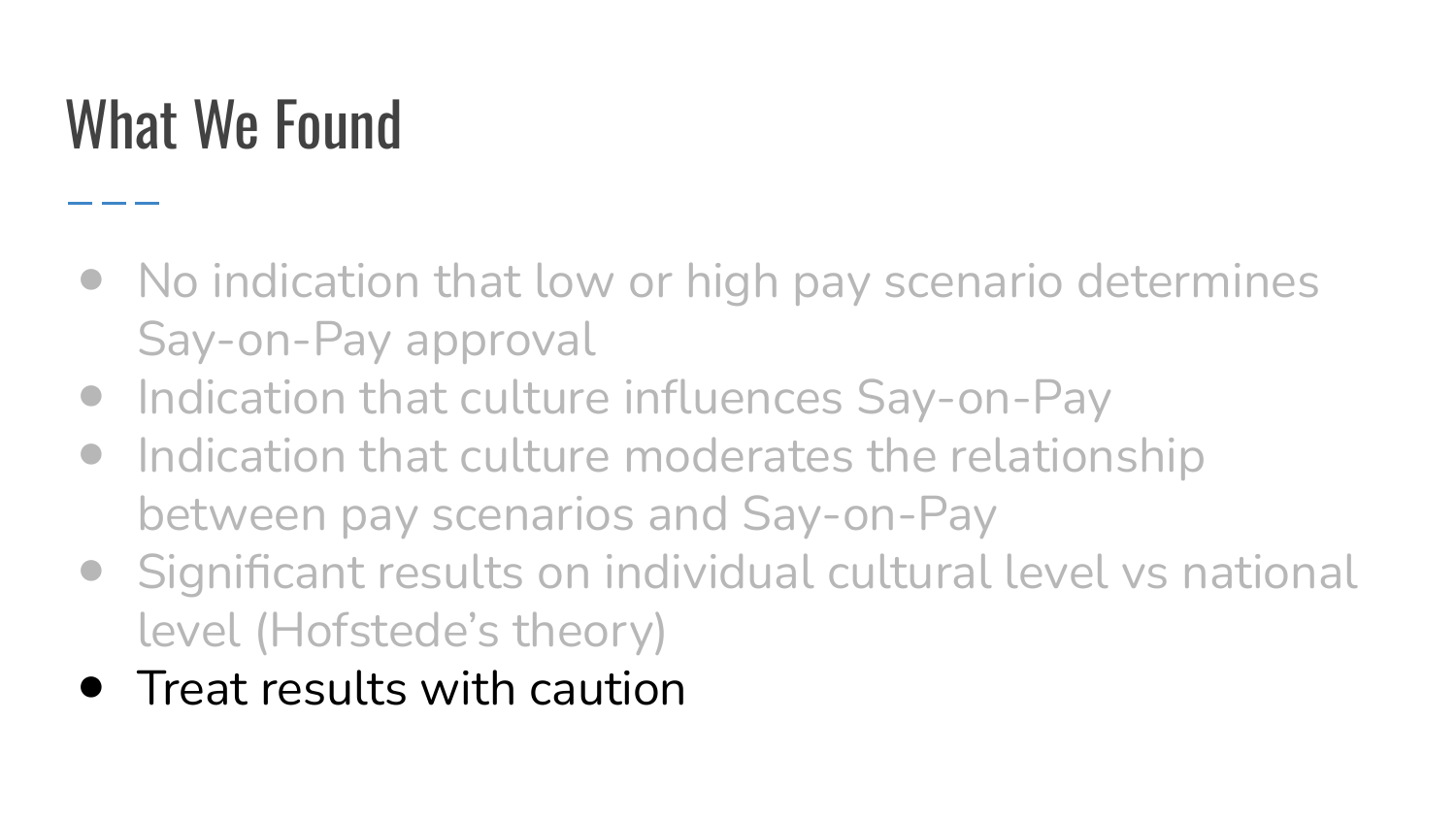

# What We Found
No indication that low or high pay scenario determines Say-on-Pay approval
Indication that culture influences Say-on-Pay
Indication that culture moderates the relationship between pay scenarios and Say-on-Pay
Significant results on individual cultural level vs national level (Hofstede’s theory)
Treat results with caution